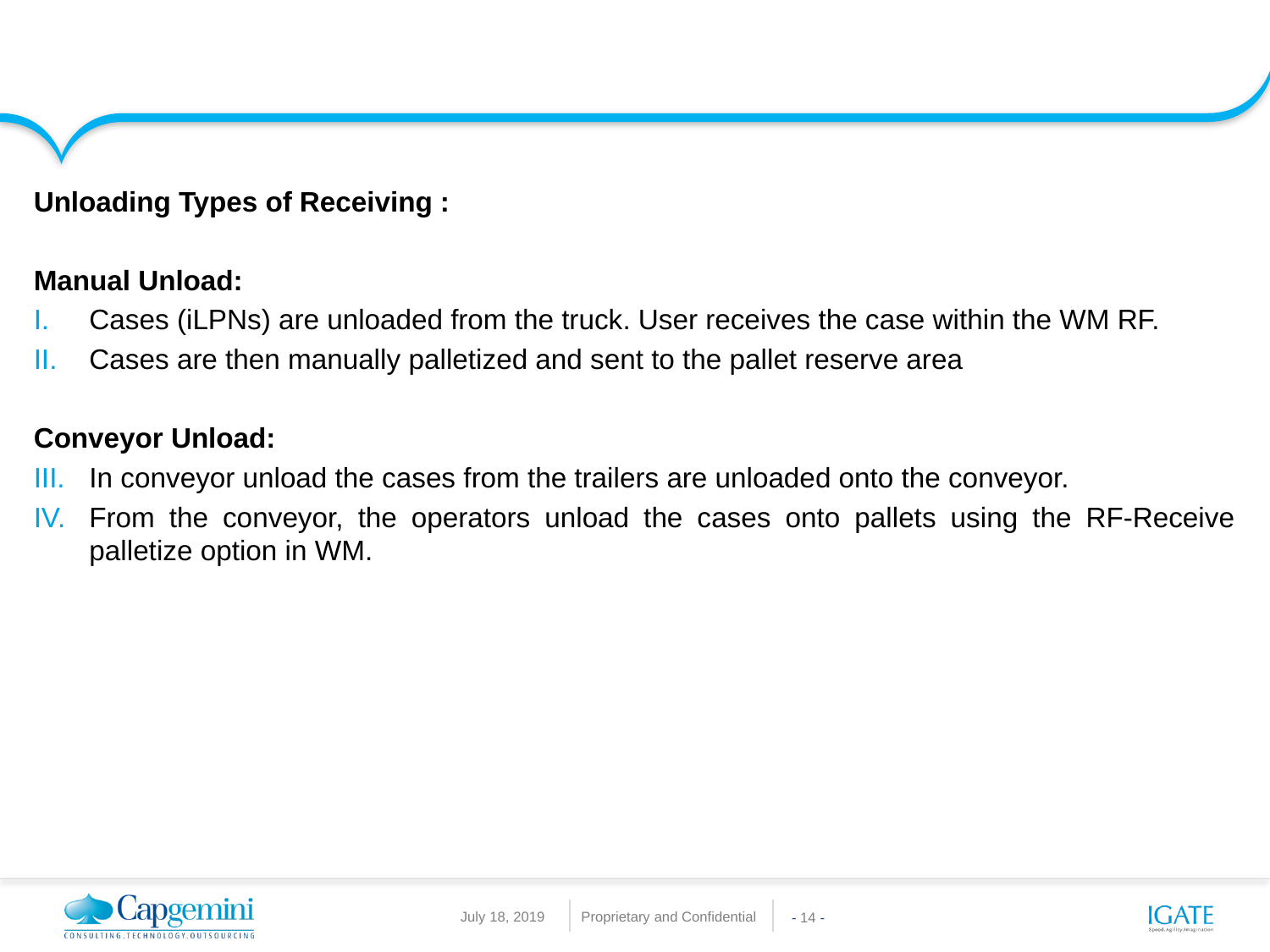

Unloading Types of Receiving :

Manual Unload:
Cases (iLPNs) are unloaded from the truck. User receives the case within the WM RF.
Cases are then manually palletized and sent to the pallet reserve area

Conveyor Unload:
In conveyor unload the cases from the trailers are unloaded onto the conveyor.
From the conveyor, the operators unload the cases onto pallets using the RF-Receive palletize option in WM.